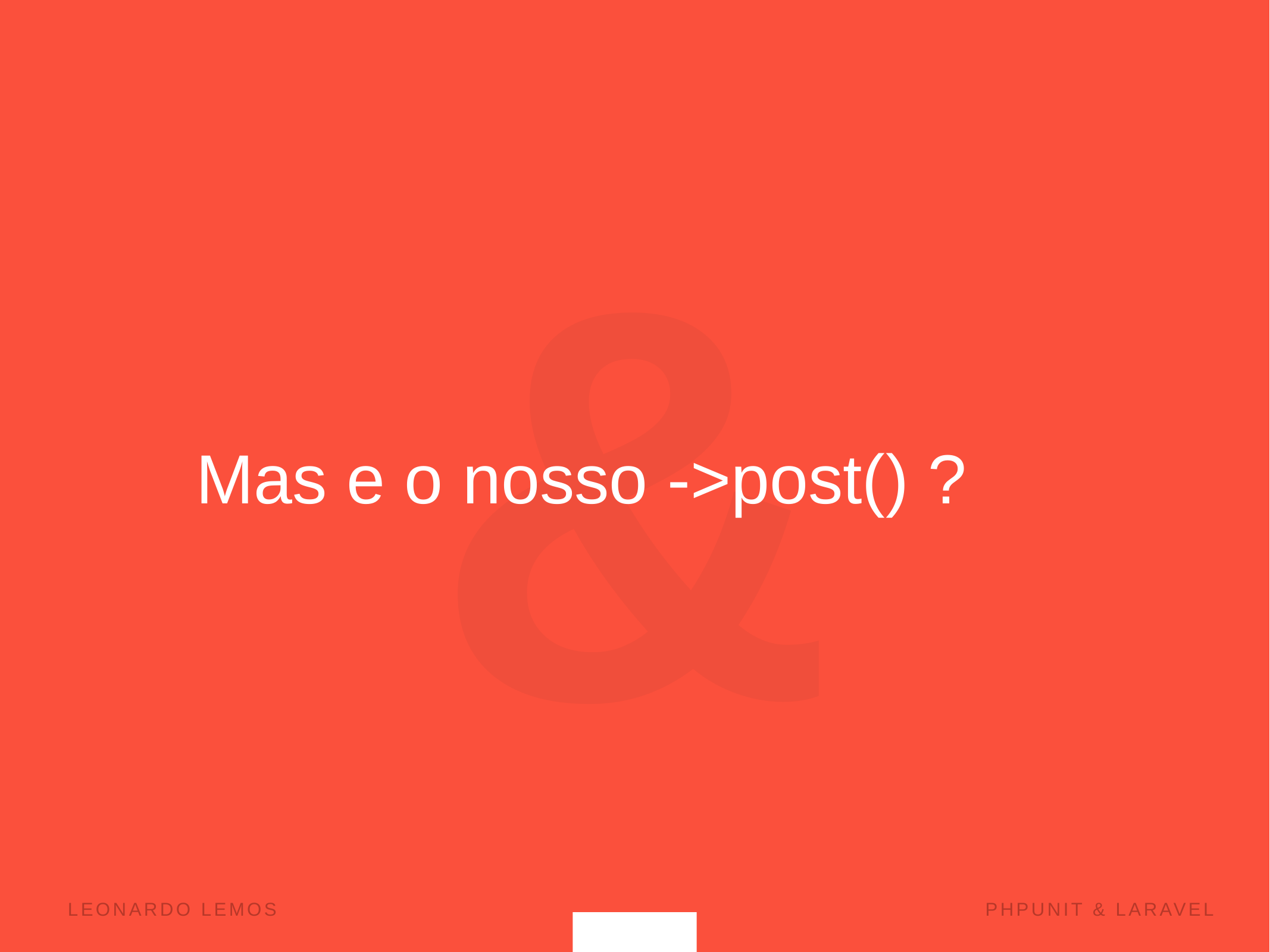

&
Mas e o nosso ->post() ?
LEONARDO LEMOS
PHPUNIT & LARAVEL